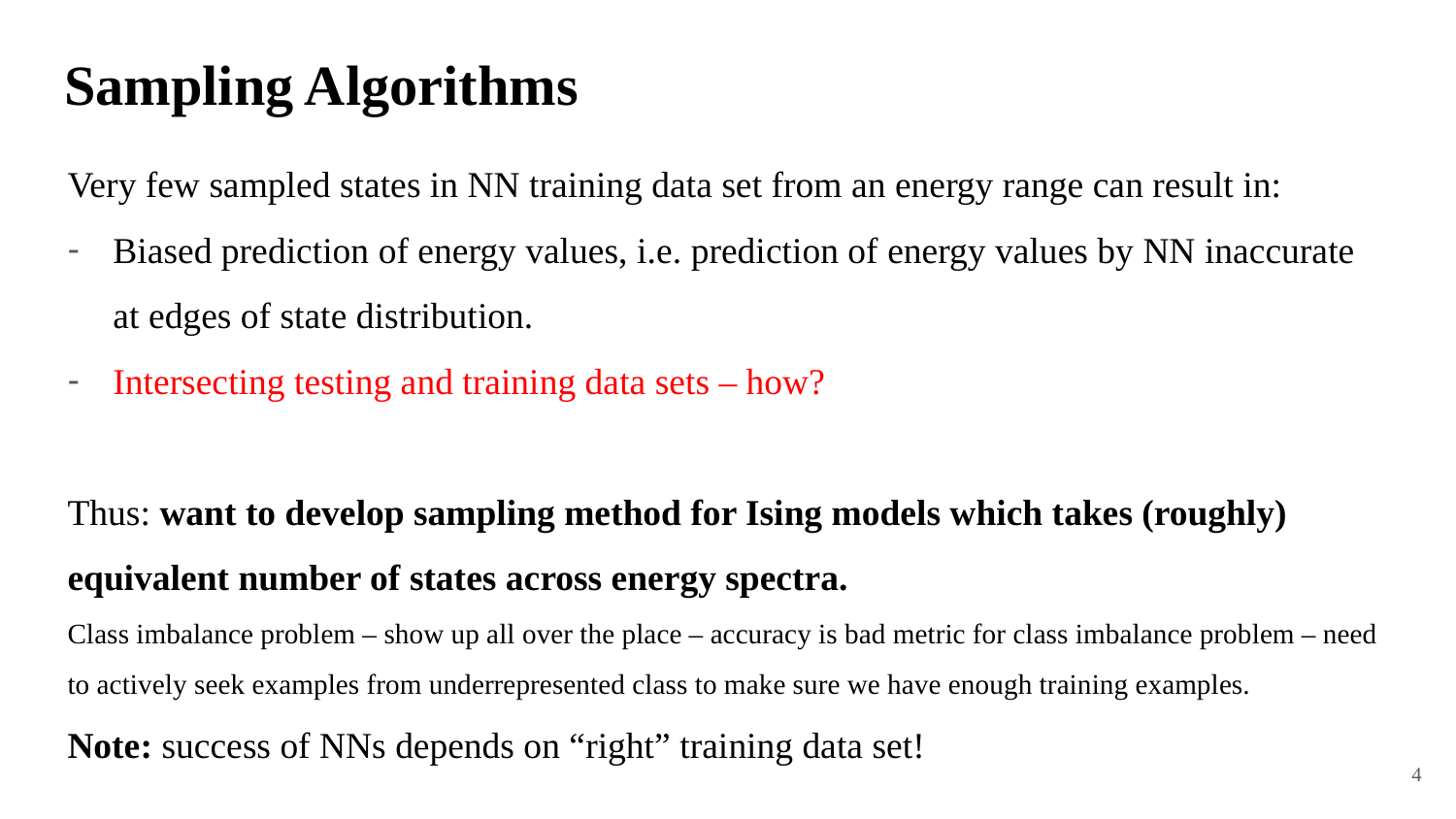

# Sampling Algorithms
Very few sampled states in NN training data set from an energy range can result in:
Biased prediction of energy values, i.e. prediction of energy values by NN inaccurate at edges of state distribution.
Intersecting testing and training data sets – how?

Thus: want to develop sampling method for Ising models which takes (roughly) equivalent number of states across energy spectra.
Class imbalance problem – show up all over the place – accuracy is bad metric for class imbalance problem – need to actively seek examples from underrepresented class to make sure we have enough training examples.
Note: success of NNs depends on “right” training data set!
4